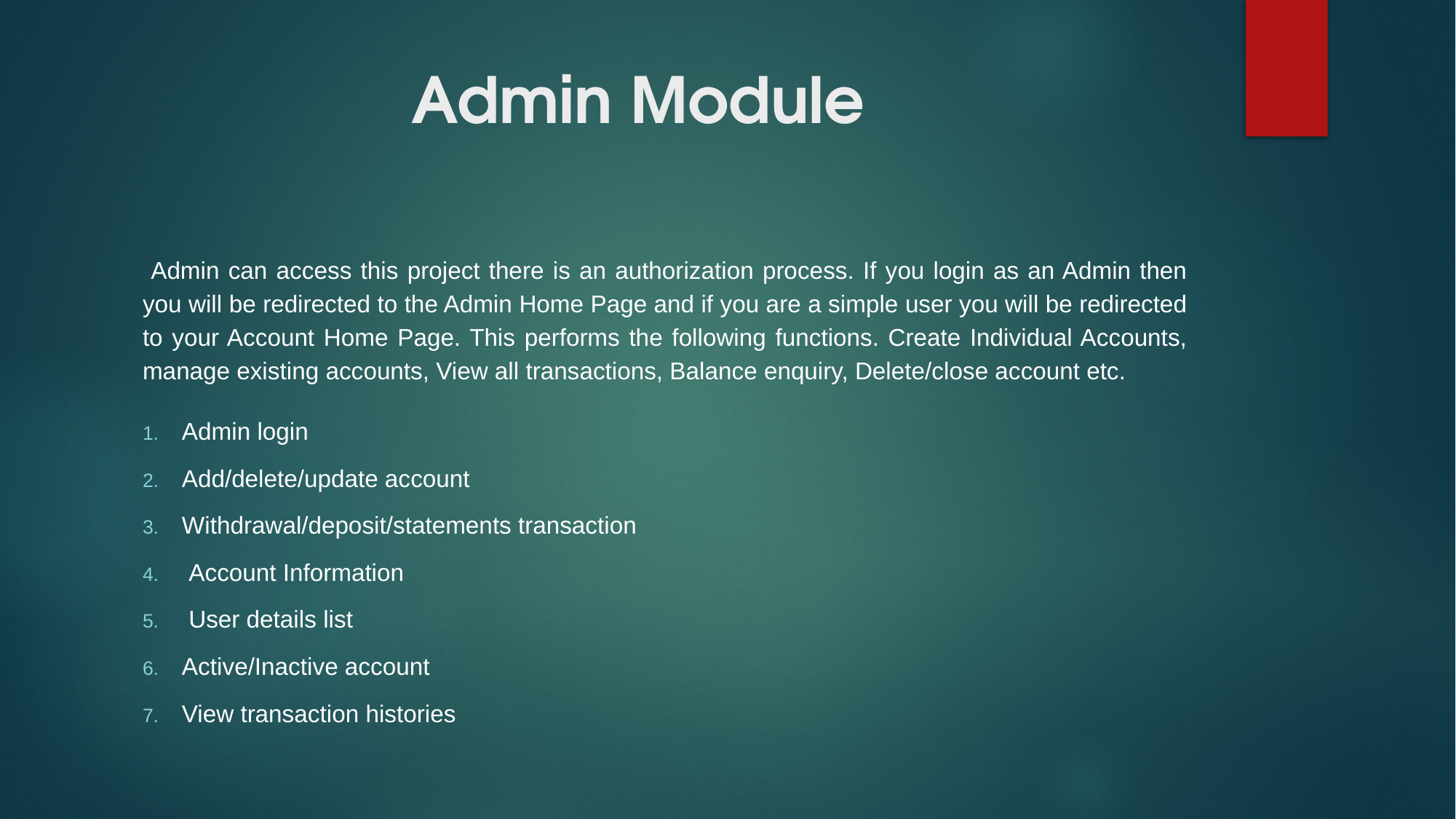

# Admin Module
 Admin can access this project there is an authorization process. If you login as an Admin then you will be redirected to the Admin Home Page and if you are a simple user you will be redirected to your Account Home Page. This performs the following functions. Create Individual Accounts, manage existing accounts, View all transactions, Balance enquiry, Delete/close account etc.
Admin login
Add/delete/update account
Withdrawal/deposit/statements transaction
 Account Information
 User details list
Active/Inactive account
View transaction histories